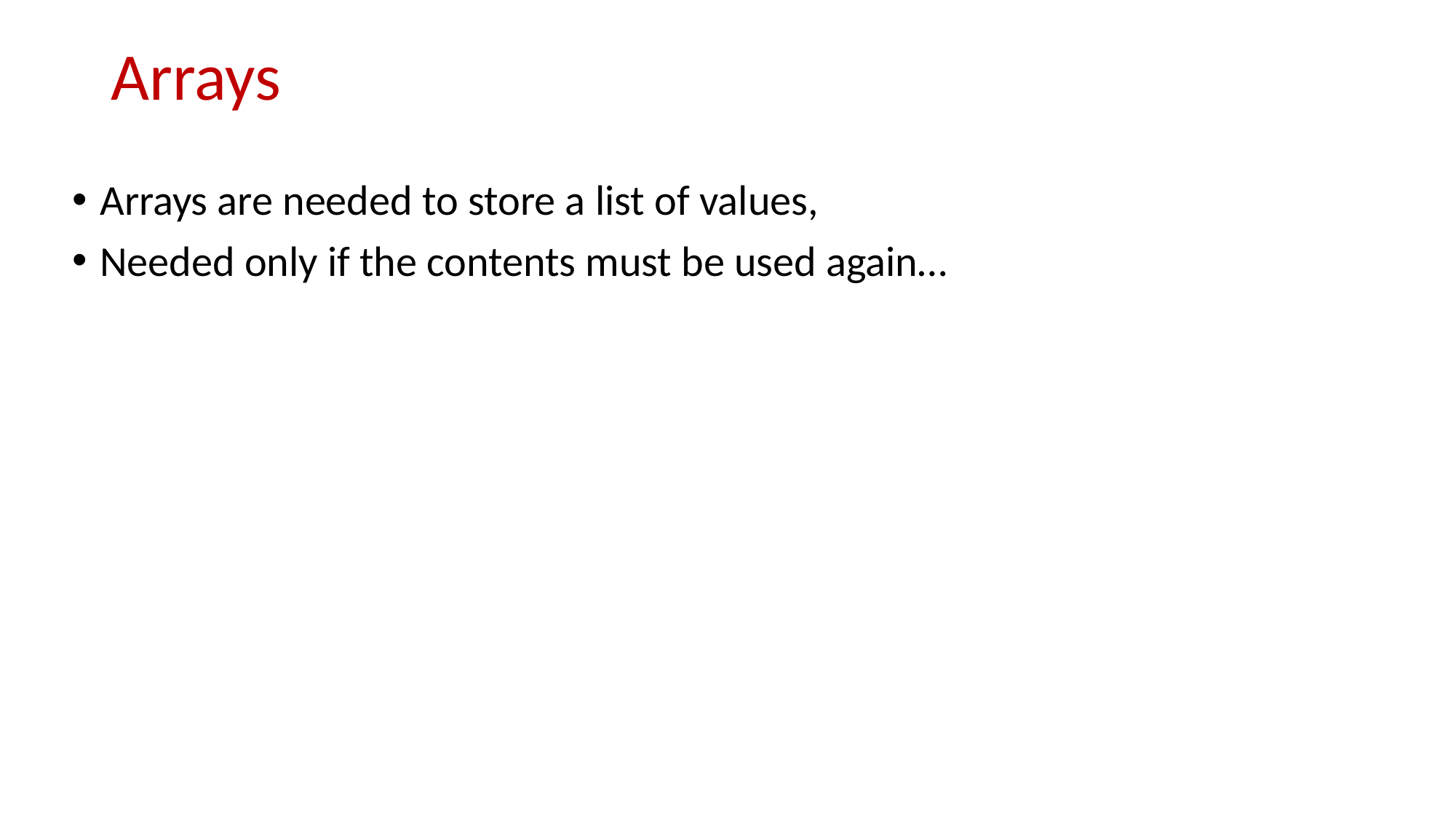

# Arrays
Arrays are needed to store a list of values,
Needed only if the contents must be used again…